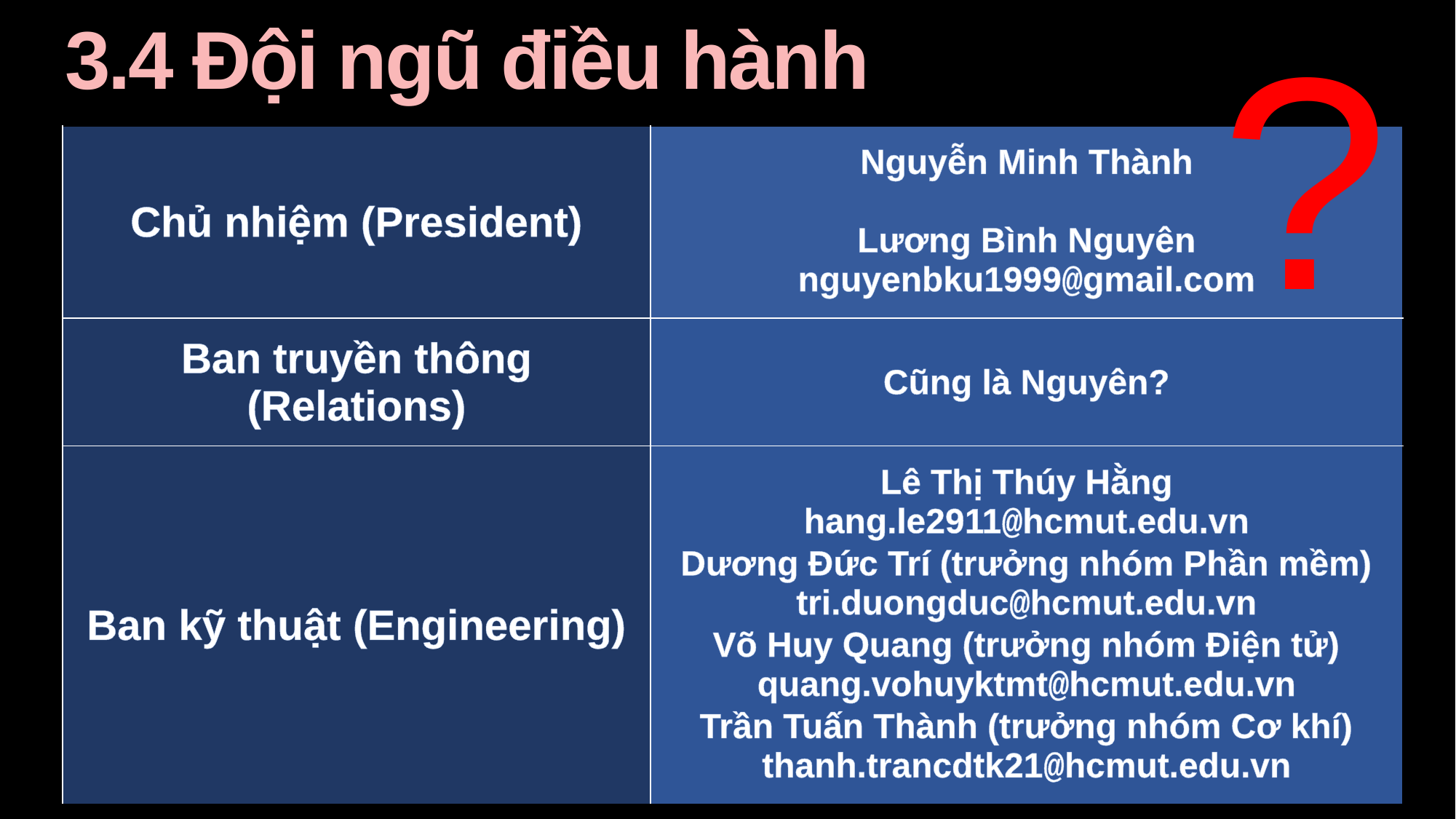

3.4 Đội ngũ điều hành
?
| Chủ nhiệm (President) | Nguyễn Minh Thành Lương Bình Nguyên nguyenbku1999@gmail.com |
| --- | --- |
| Ban truyền thông (Relations) | Cũng là Nguyên? |
| Ban kỹ thuật (Engineering) | Lê Thị Thúy Hằng hang.le2911@hcmut.edu.vn Dương Đức Trí (trưởng nhóm Phần mềm) tri.duongduc@hcmut.edu.vn Võ Huy Quang (trưởng nhóm Điện tử) quang.vohuyktmt@hcmut.edu.vn Trần Tuấn Thành (trưởng nhóm Cơ khí) thanh.trancdtk21@hcmut.edu.vn |